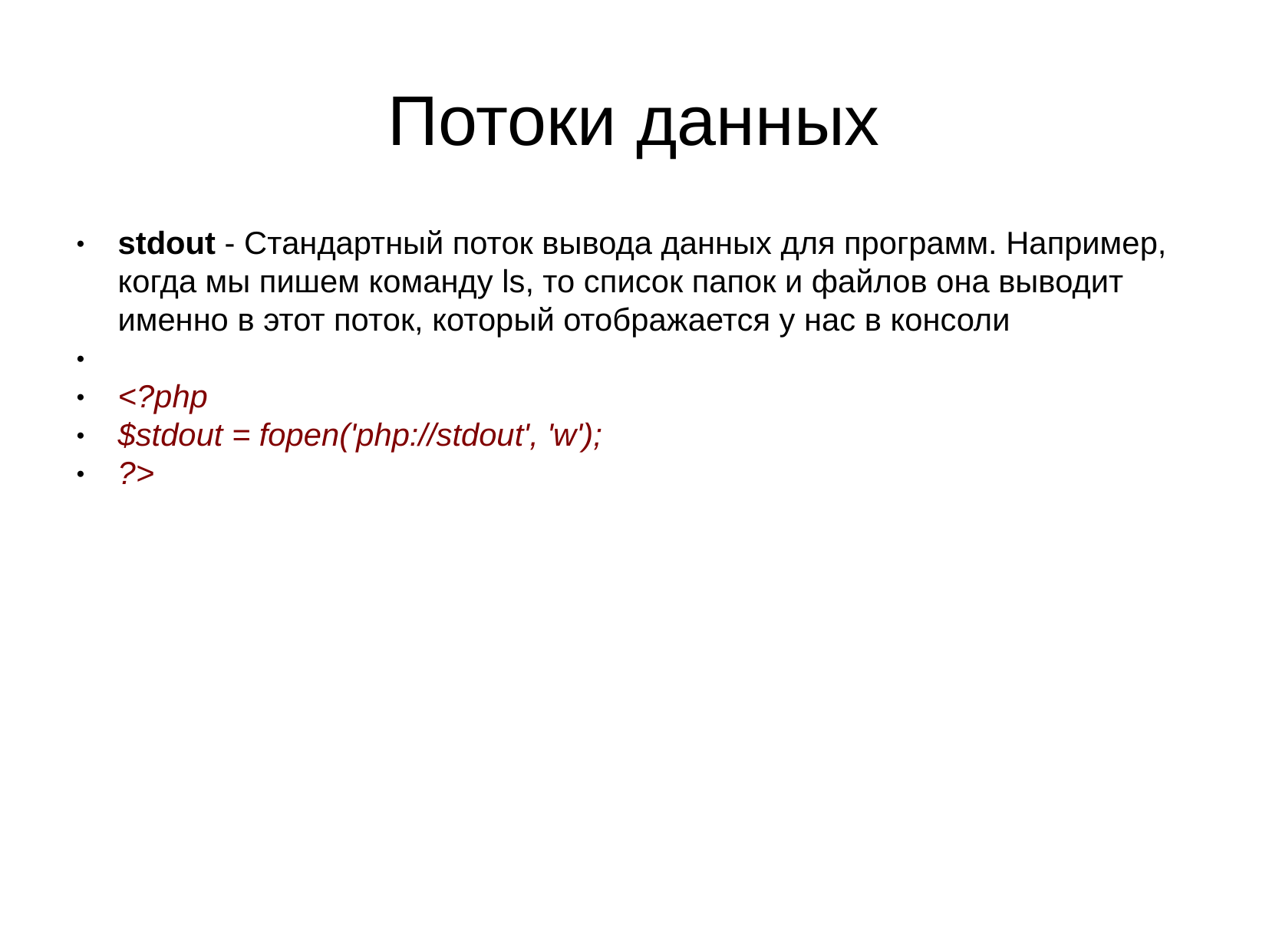

Потоки данных
stdout - Стандартный поток вывода данных для программ. Например, когда мы пишем команду ls, то список папок и файлов она выводит именно в этот поток, который отображается у нас в консоли

<?php
$stdout = fopen('php://stdout', 'w');
?>